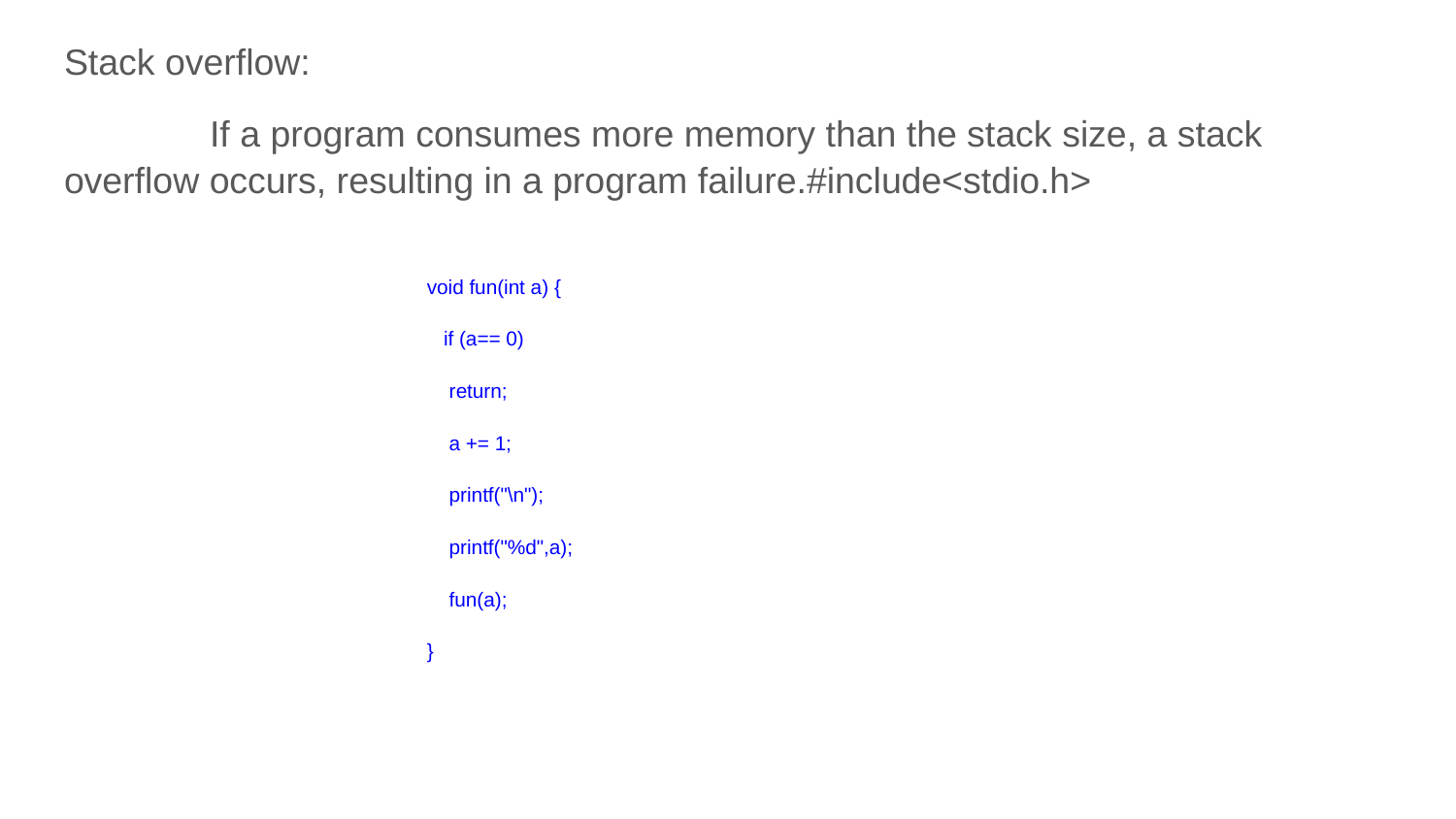

Stack overflow:
	If a program consumes more memory than the stack size, a stack overflow occurs, resulting in a program failure.#include<stdio.h>

void fun(int a) {
   if (a== 0)
    return;
    a += 1;
    printf("\n");
    printf("%d",a);
    fun(a);
}